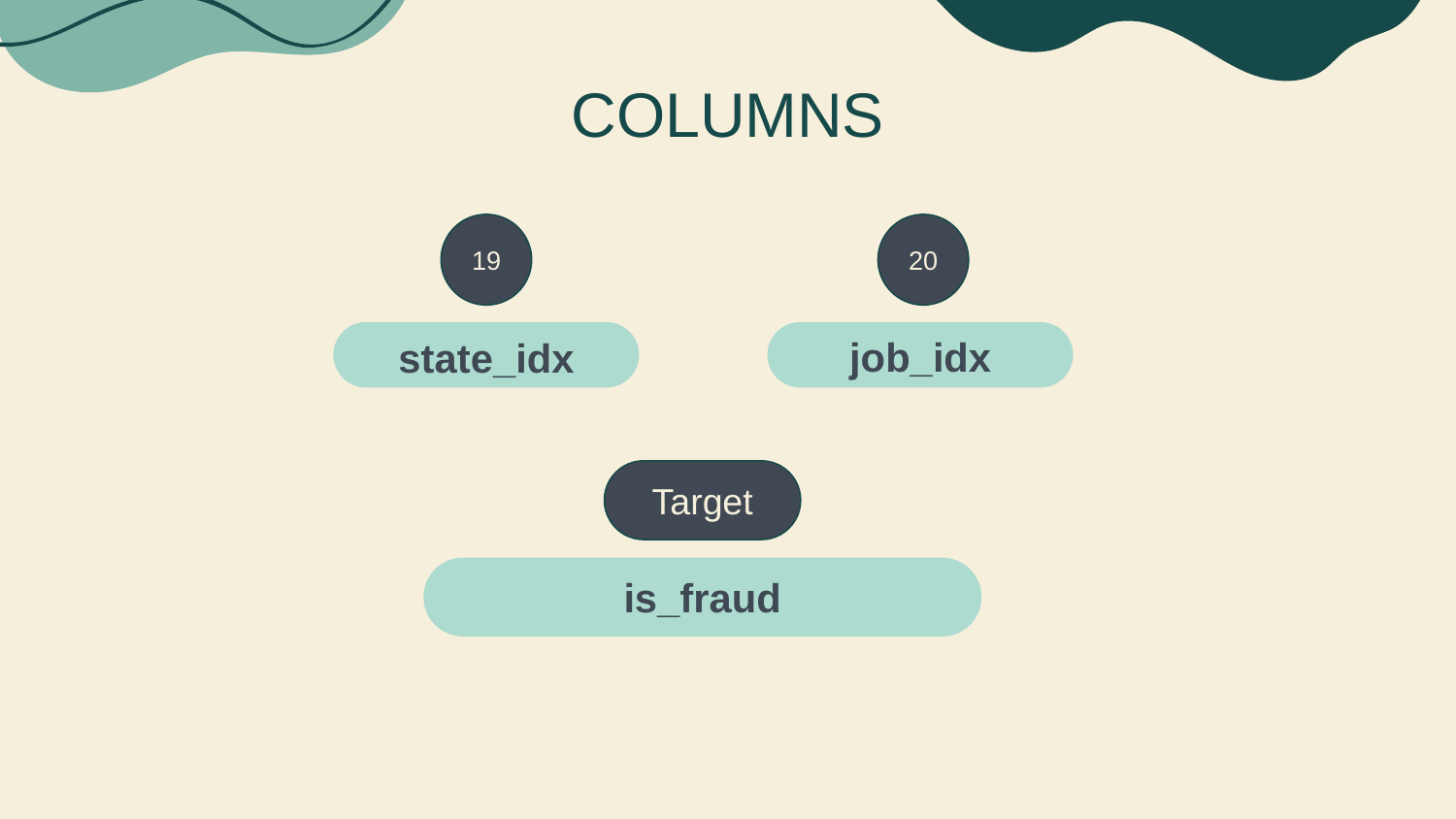

# COLUMNS
19
20

job_idx
state_idx
Target

is_fraud